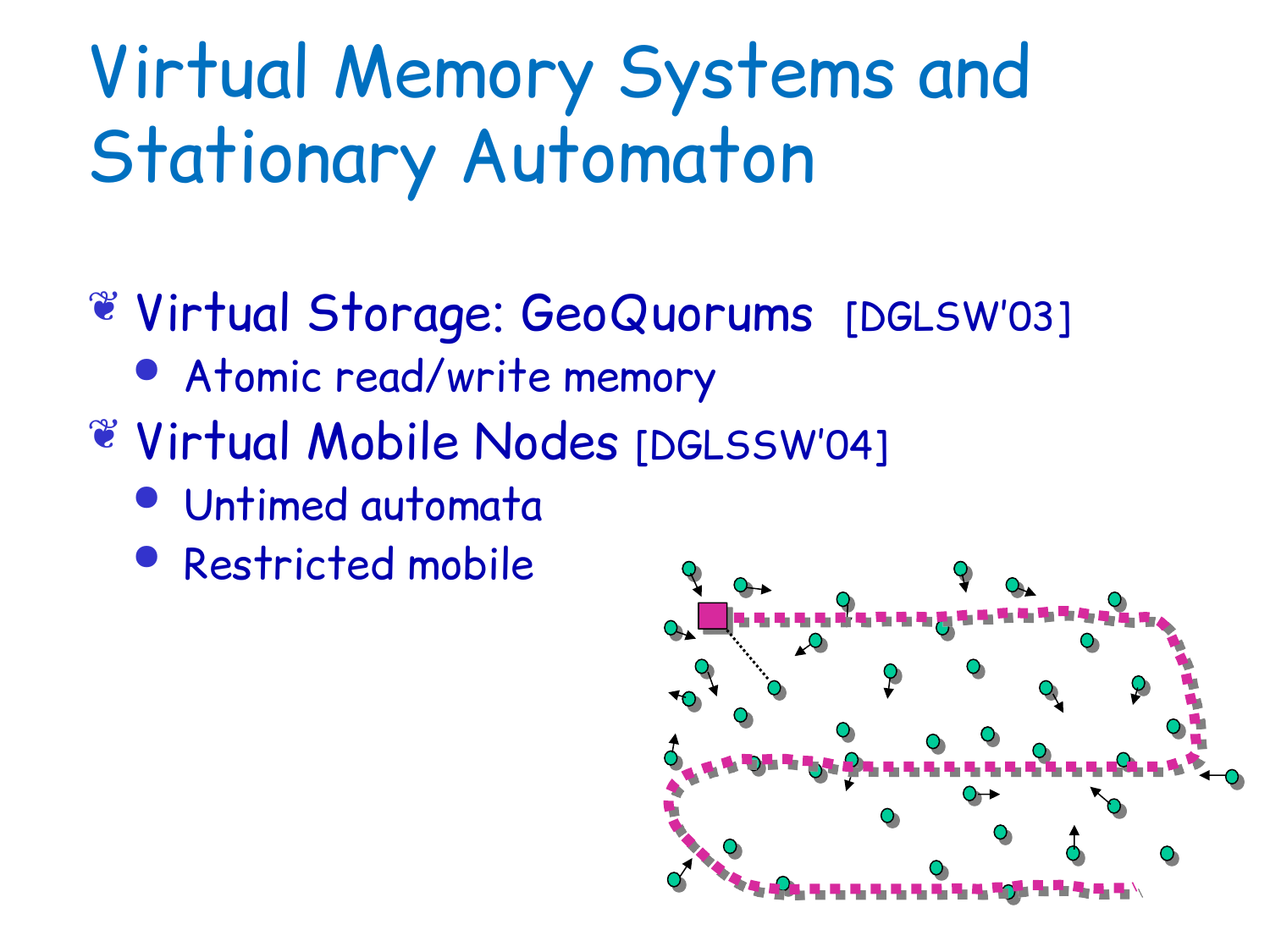

# Virtual Memory Systems and Stationary Automaton
Virtual Storage: GeoQuorums  [DGLSW’03]
Atomic read/write memory
Virtual Mobile Nodes [DGLSSW’04]
Untimed automata
Restricted mobile